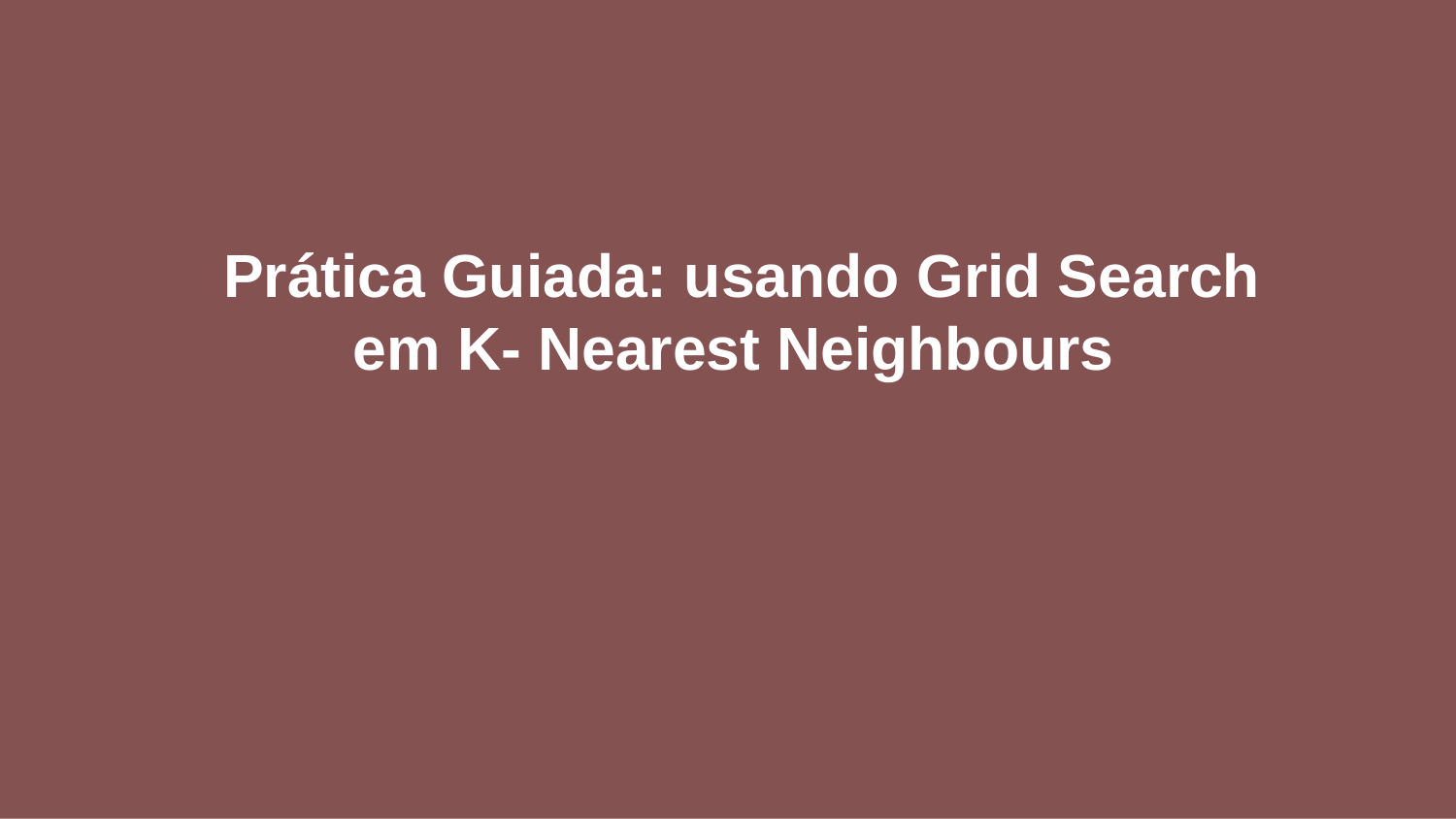

Prática Guiada: usando Grid Search em K- Nearest Neighbours